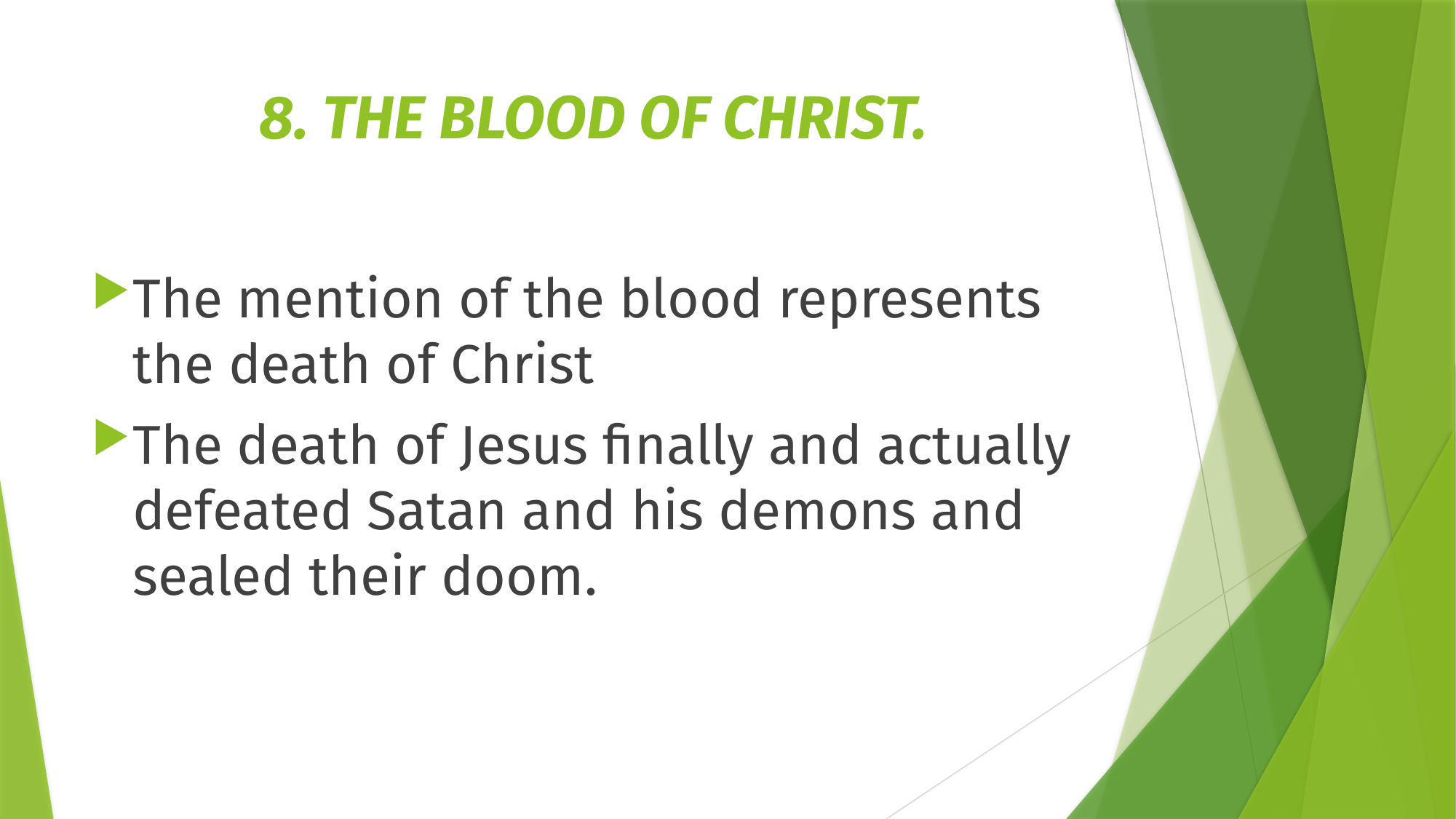

# 8. THE BLOOD OF CHRIST.
The mention of the blood represents the death of Christ
The death of Jesus finally and actually defeated Satan and his demons and sealed their doom.